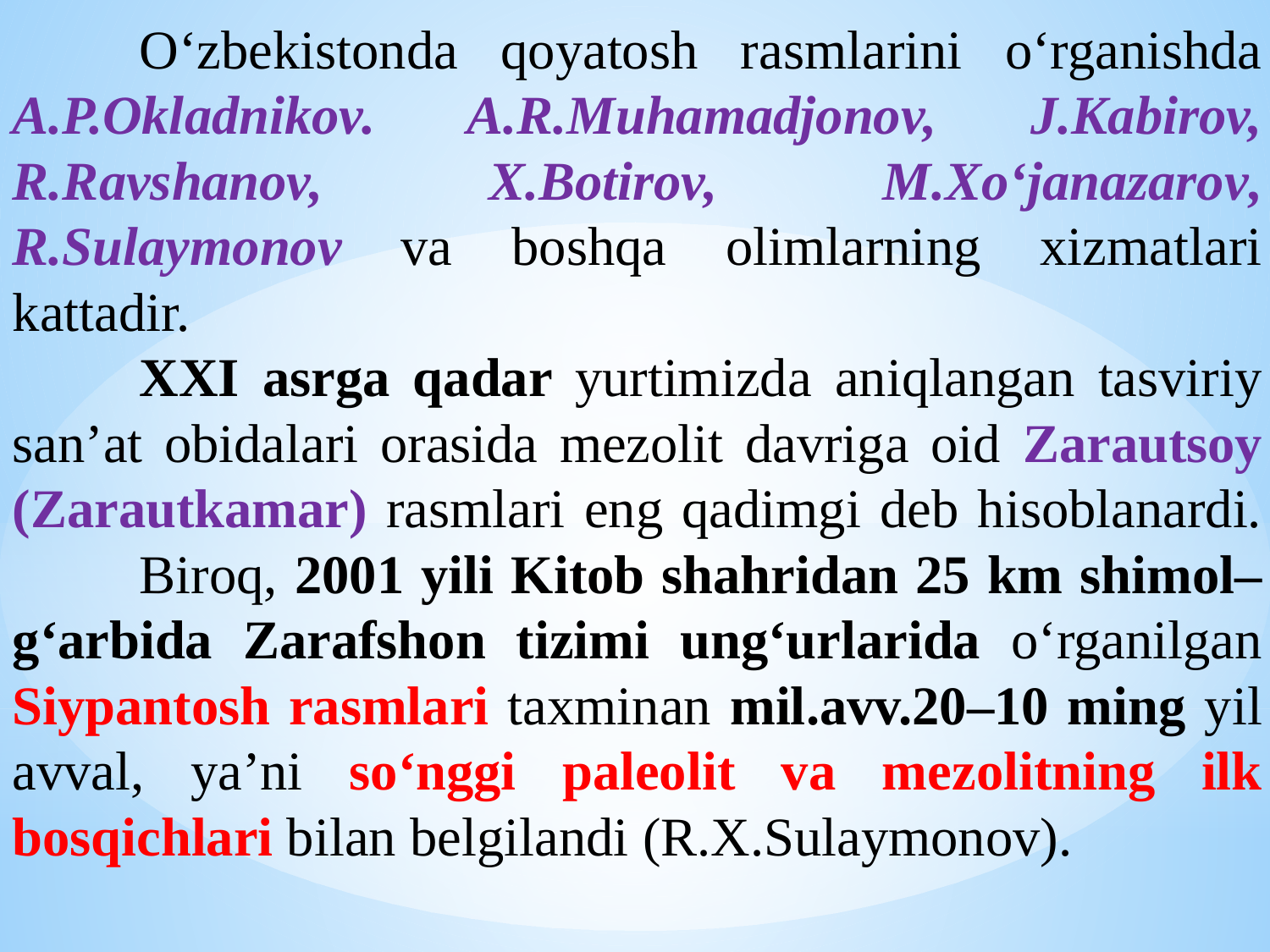

O‘zbekistonda qoyatosh rasmlarini o‘rganishda A.P.Okladnikov. A.R.Muhamadjonov, J.Kabirov, R.Ravshanov, X.Botirov, M.Xo‘janazarov, R.Sulaymonov va boshqa olimlarning xizmatlari kattadir.
	XXI asrga qadar yurtimizda aniqlangan tasviriy san’at obidalari orasida mezolit davriga oid Zarautsoy (Zarautkamar) rasmlari eng qadimgi deb hisoblanardi. 	Biroq, 2001 yili Kitob shahridan 25 km shimol–g‘arbida Zarafshon tizimi ung‘urlarida o‘rganilgan Siypantosh rasmlari taxminan mil.avv.20–10 ming yil avval, ya’ni so‘nggi paleolit va mezolitning ilk bosqichlari bilan belgilandi (R.X.Sulaymonov).